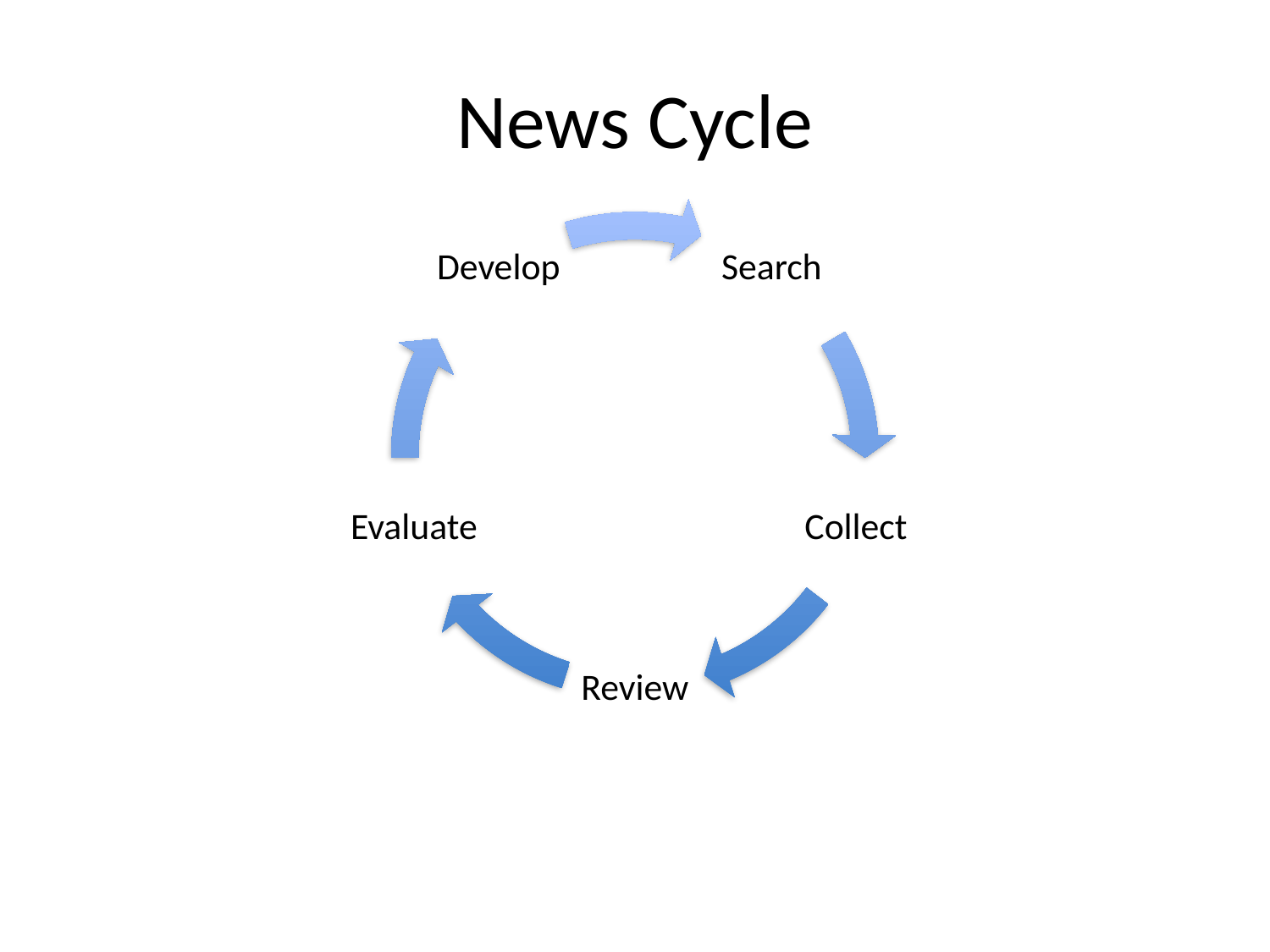

# News Cycle
Search
Collect
Review
Evaluate
Develop